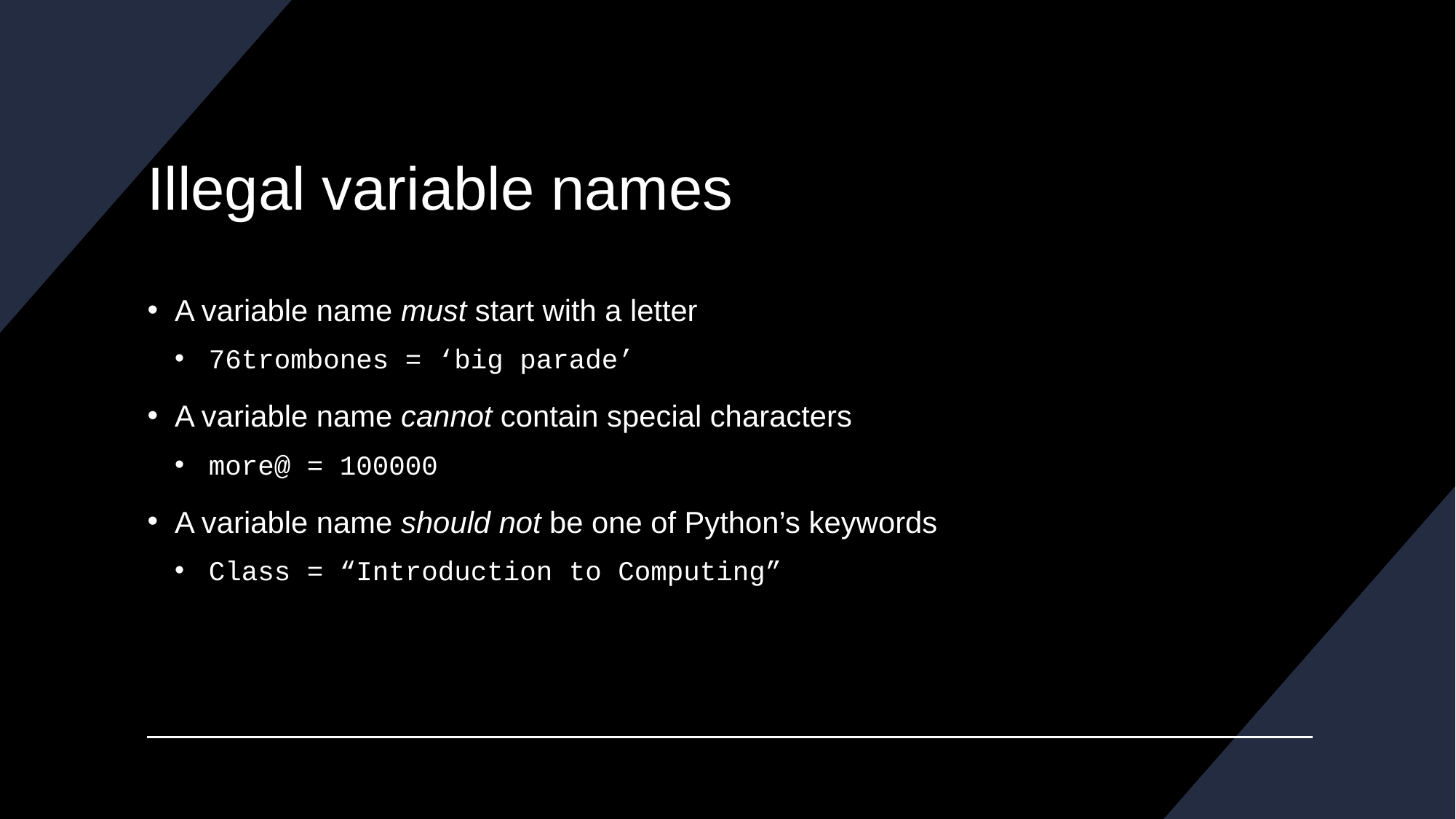

# Illegal variable names
A variable name must start with a letter
76trombones = ‘big parade’
A variable name cannot contain special characters
more@ = 100000
A variable name should not be one of Python’s keywords
Class = “Introduction to Computing”